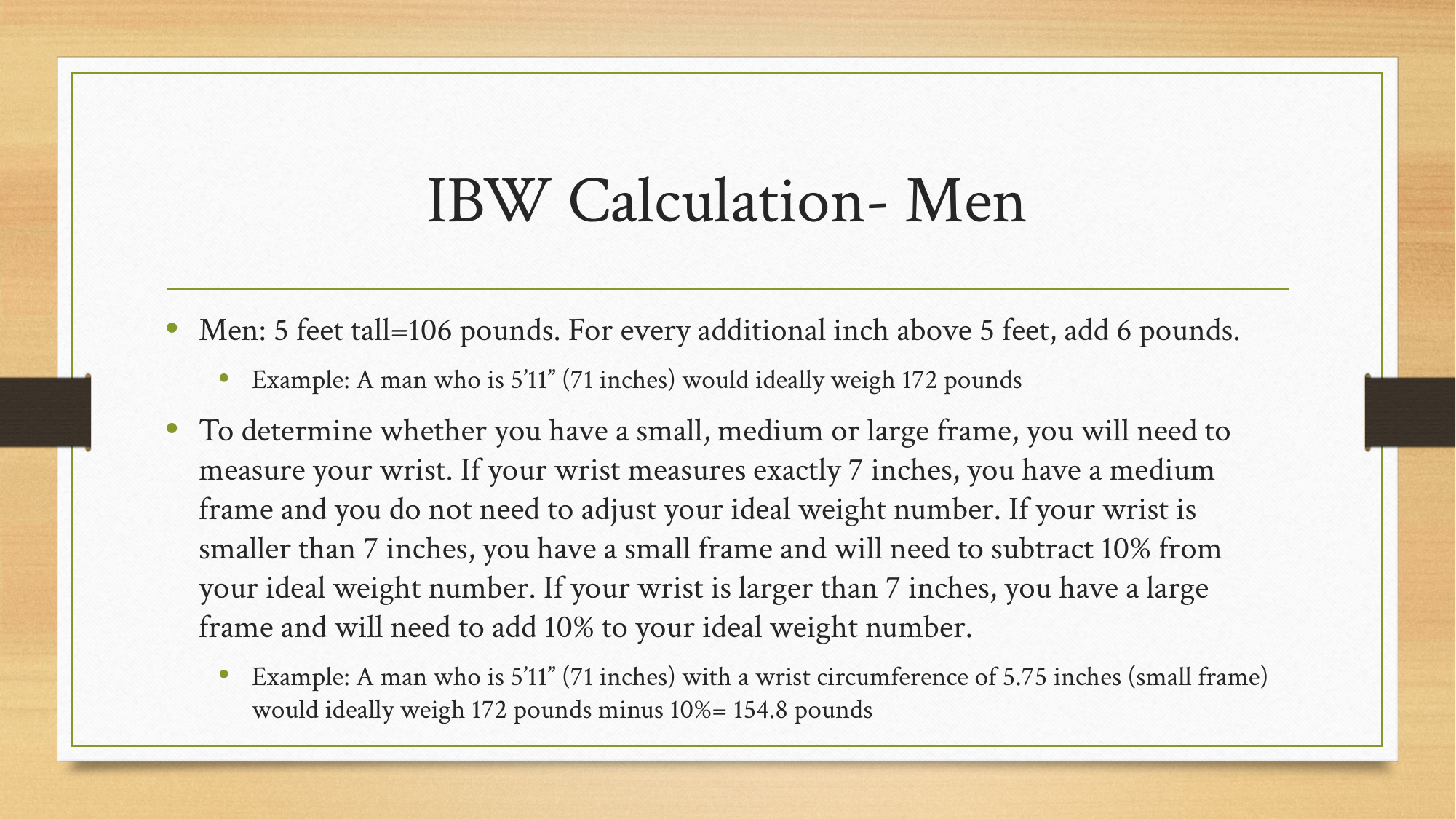

# IBW Calculation- Men
Men: 5 feet tall=106 pounds. For every additional inch above 5 feet, add 6 pounds.
Example: A man who is 5’11” (71 inches) would ideally weigh 172 pounds
To determine whether you have a small, medium or large frame, you will need to measure your wrist. If your wrist measures exactly 7 inches, you have a medium frame and you do not need to adjust your ideal weight number. If your wrist is smaller than 7 inches, you have a small frame and will need to subtract 10% from your ideal weight number. If your wrist is larger than 7 inches, you have a large frame and will need to add 10% to your ideal weight number.
Example: A man who is 5’11” (71 inches) with a wrist circumference of 5.75 inches (small frame) would ideally weigh 172 pounds minus 10%= 154.8 pounds